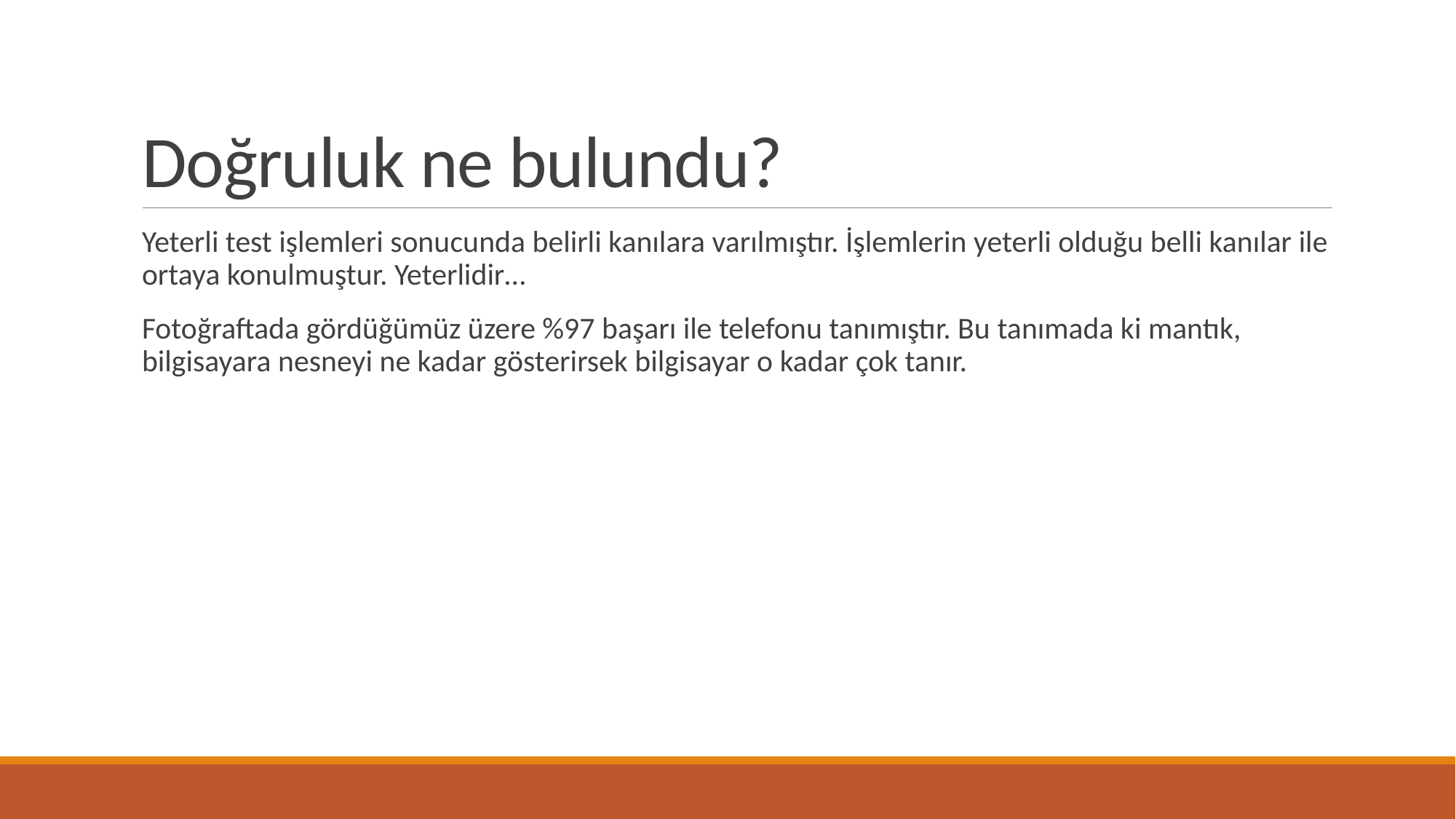

# Doğruluk ne bulundu?
Yeterli test işlemleri sonucunda belirli kanılara varılmıştır. İşlemlerin yeterli olduğu belli kanılar ile ortaya konulmuştur. Yeterlidir…
Fotoğraftada gördüğümüz üzere %97 başarı ile telefonu tanımıştır. Bu tanımada ki mantık, bilgisayara nesneyi ne kadar gösterirsek bilgisayar o kadar çok tanır.